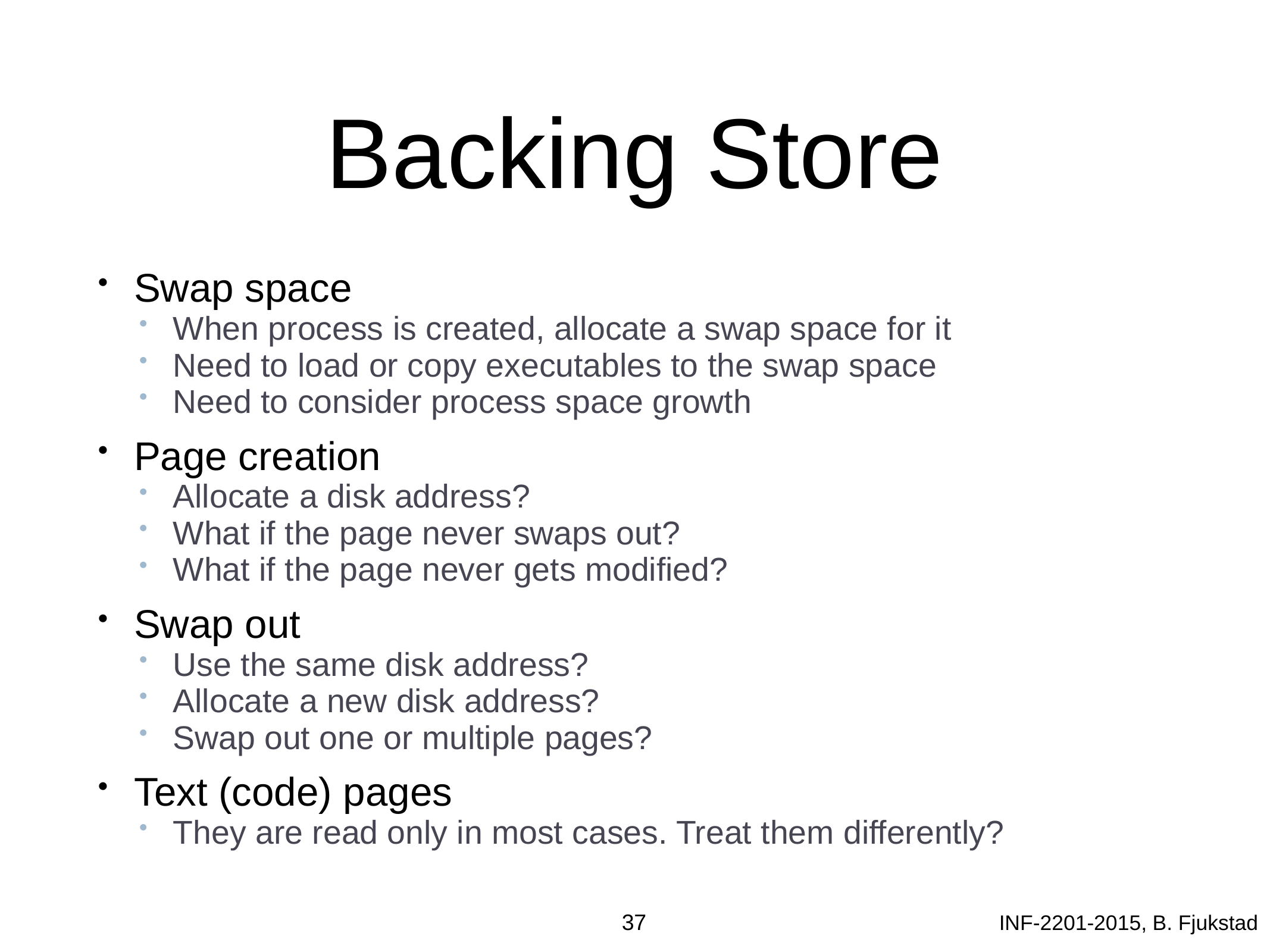

# Backing Store
Swap space
When process is created, allocate a swap space for it
Need to load or copy executables to the swap space
Need to consider process space growth
Page creation
Allocate a disk address?
What if the page never swaps out?
What if the page never gets modified?
Swap out
Use the same disk address?
Allocate a new disk address?
Swap out one or multiple pages?
Text (code) pages
They are read only in most cases. Treat them differently?
37